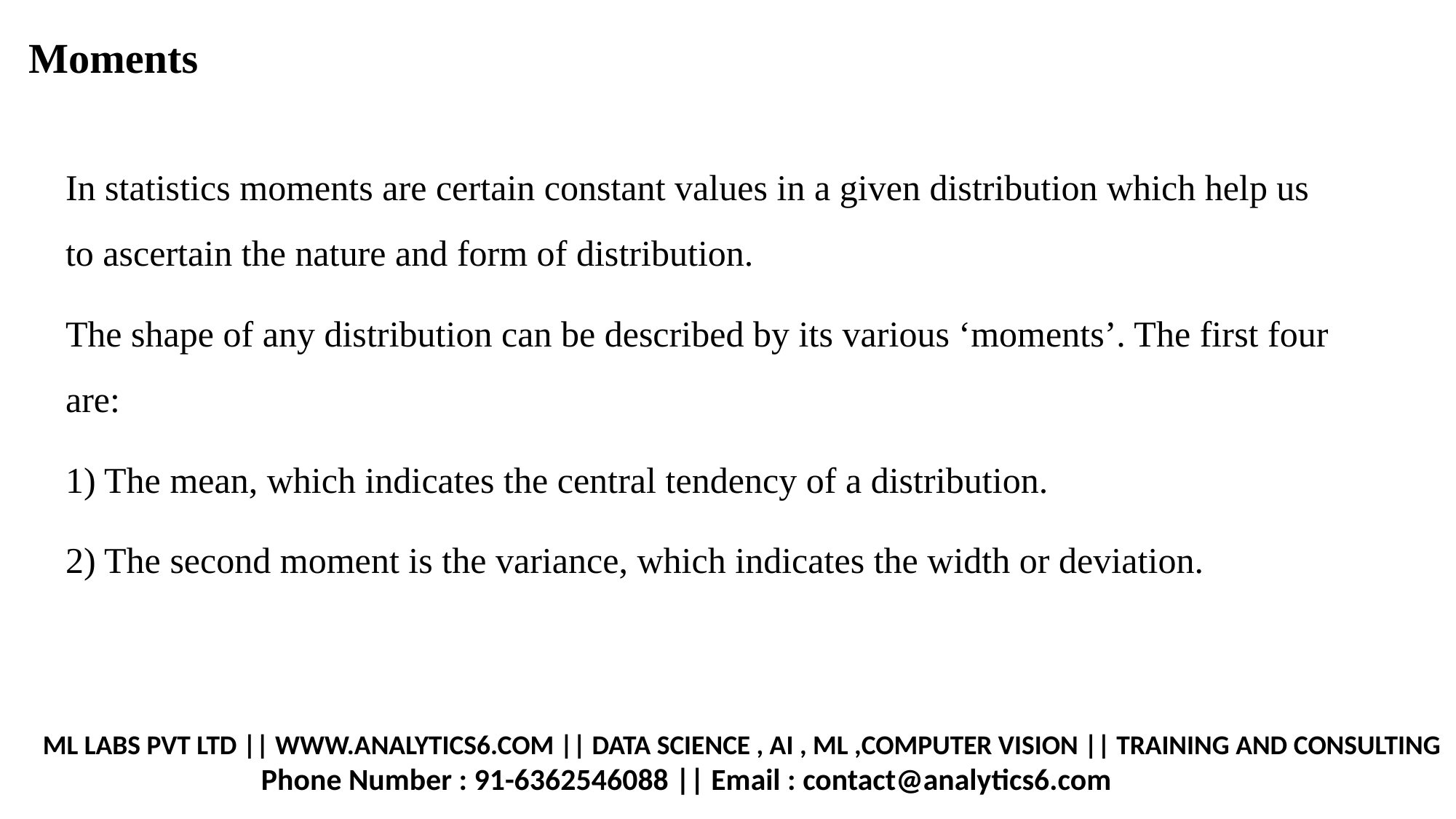

# Moments
In statistics moments are certain constant values in a given distribution which help us to ascertain the nature and form of distribution.
The shape of any distribution can be described by its various ‘moments’. The first four are:
1) The mean, which indicates the central tendency of a distribution.
2) The second moment is the variance, which indicates the width or deviation.
ML LABS PVT LTD || WWW.ANALYTICS6.COM || DATA SCIENCE , AI , ML ,COMPUTER VISION || TRAINING AND CONSULTING
		Phone Number : 91-6362546088 || Email : contact@analytics6.com